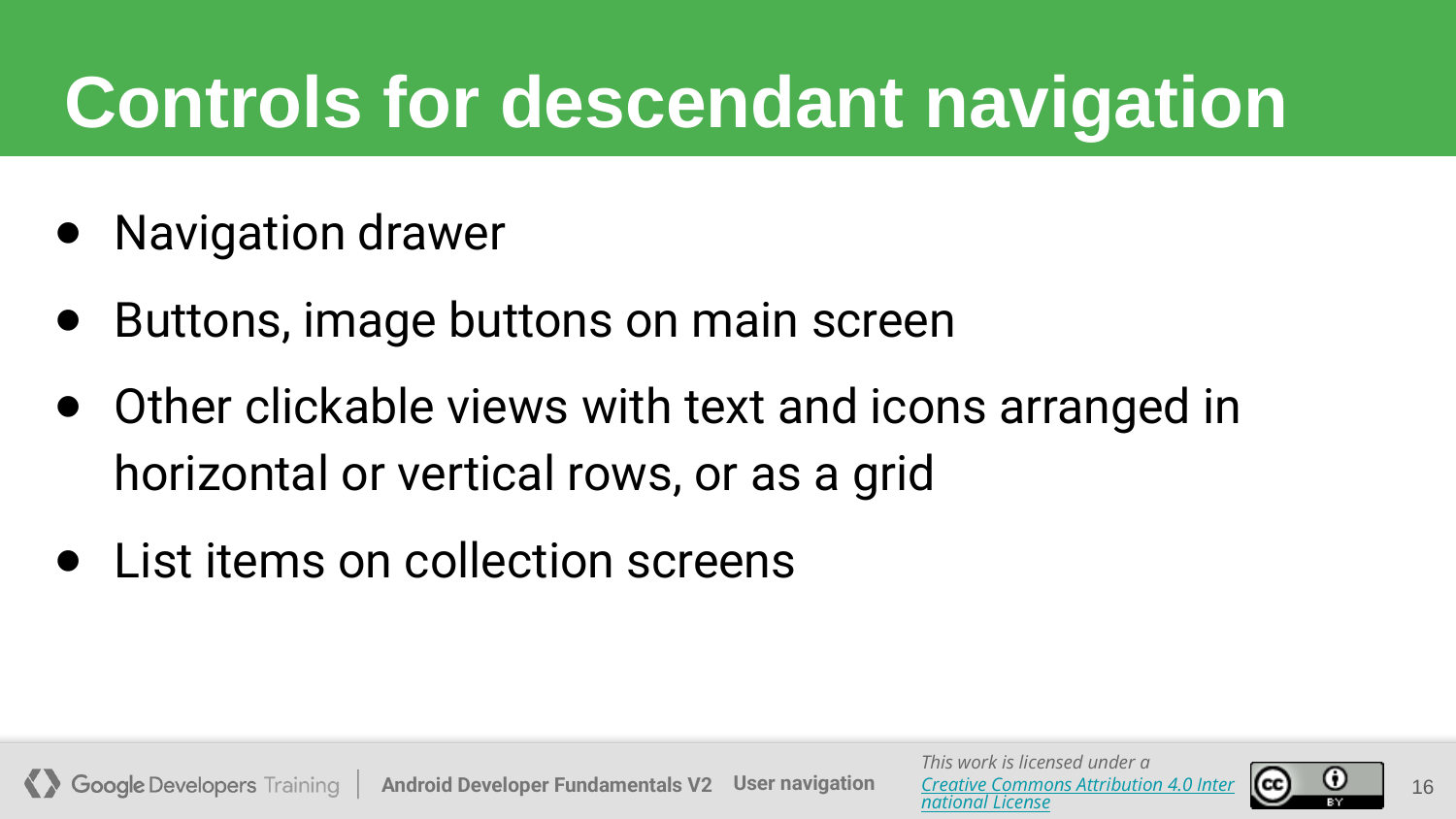

# Controls for descendant navigation
Navigation drawer
Buttons, image buttons on main screen
Other clickable views with text and icons arranged in horizontal or vertical rows, or as a grid
List items on collection screens

16